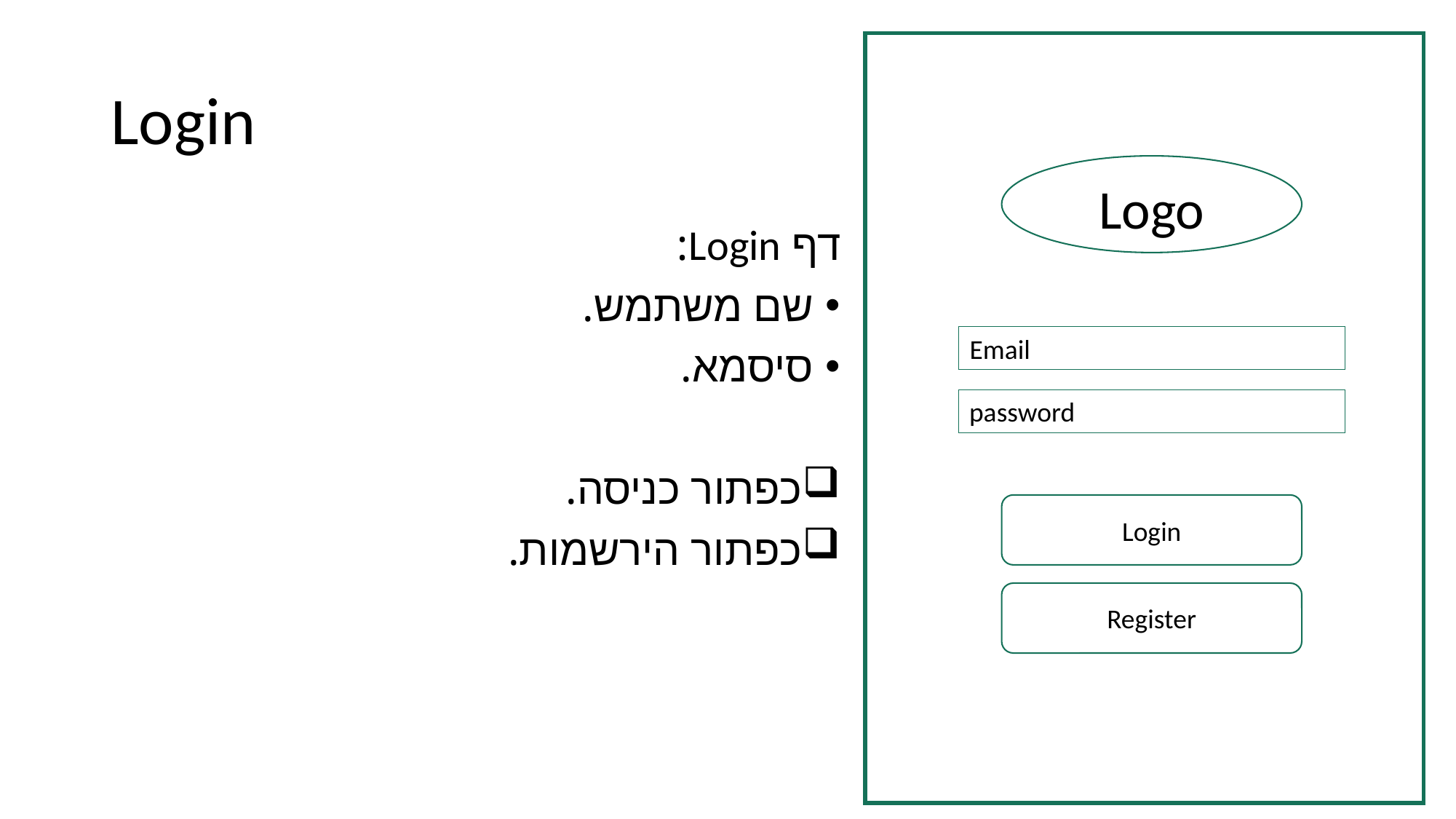

# Login

Logo
דף Login:
שם משתמש.
סיסמא.

כפתור כניסה.
כפתור הירשמות.
Email
password
jsaszXZxZsgdhgfhghgfasa
Login
jsas
Register